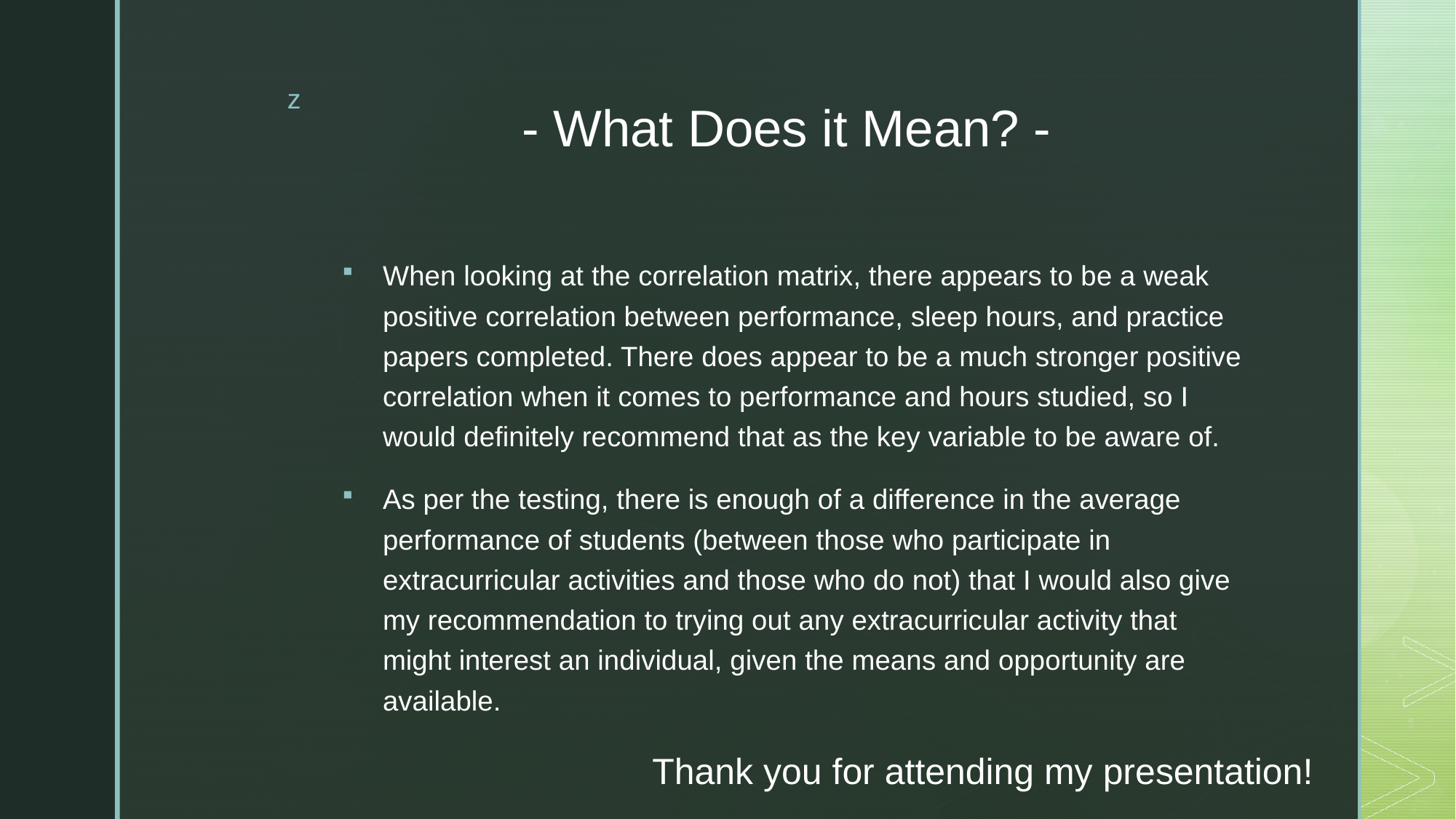

# - What Does it Mean? -
When looking at the correlation matrix, there appears to be a weak positive correlation between performance, sleep hours, and practice papers completed. There does appear to be a much stronger positive correlation when it comes to performance and hours studied, so I would definitely recommend that as the key variable to be aware of.
As per the testing, there is enough of a difference in the average performance of students (between those who participate in extracurricular activities and those who do not) that I would also give my recommendation to trying out any extracurricular activity that might interest an individual, given the means and opportunity are available.
Thank you for attending my presentation!